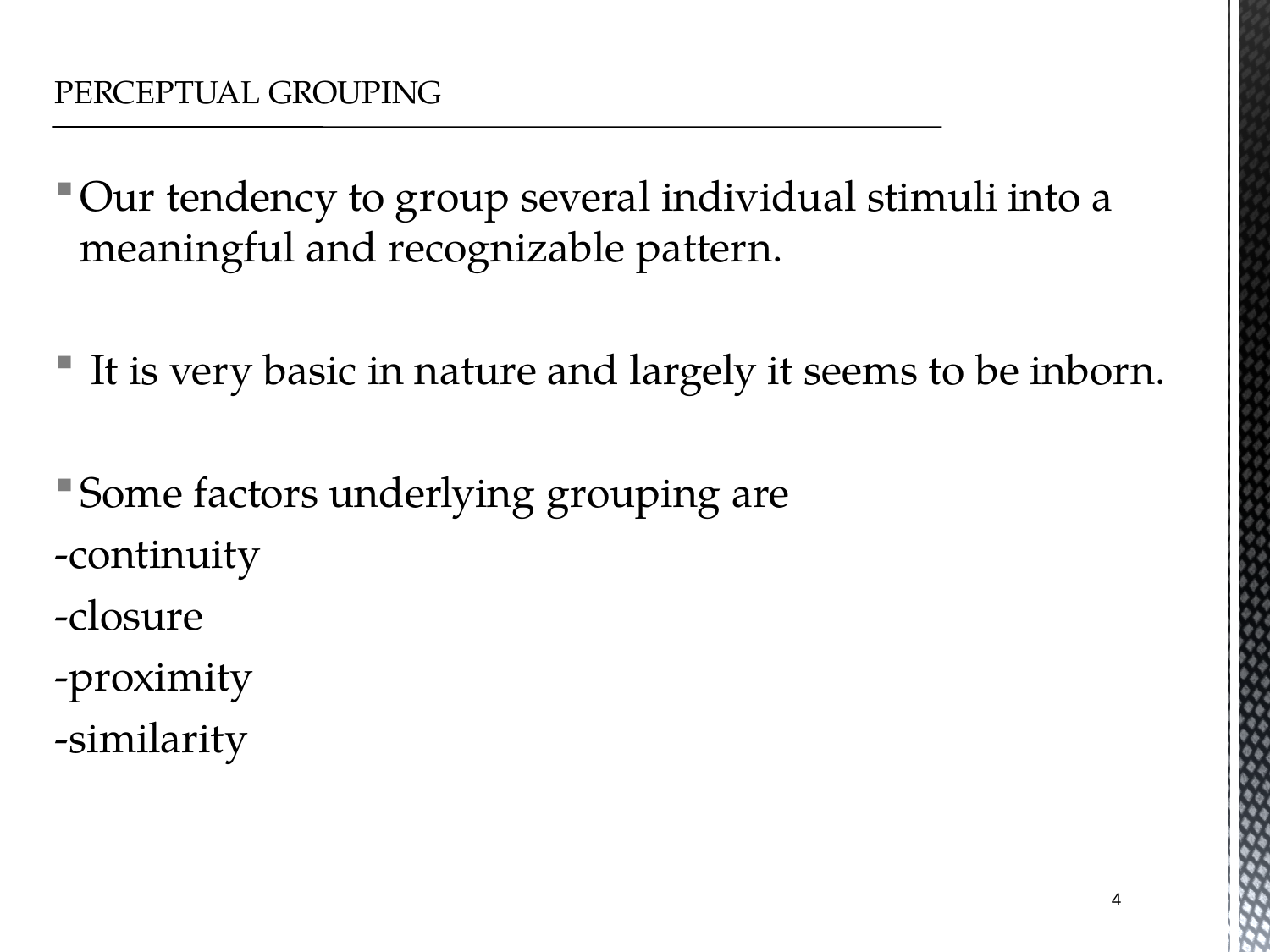

PERCEPTUAL GROUPING

Our tendency to group several individual stimuli into a meaningful and recognizable pattern.

 It is very basic in nature and largely it seems to be inborn.

Some factors underlying grouping are
-continuity
-closure
-proximity
-similarity

4